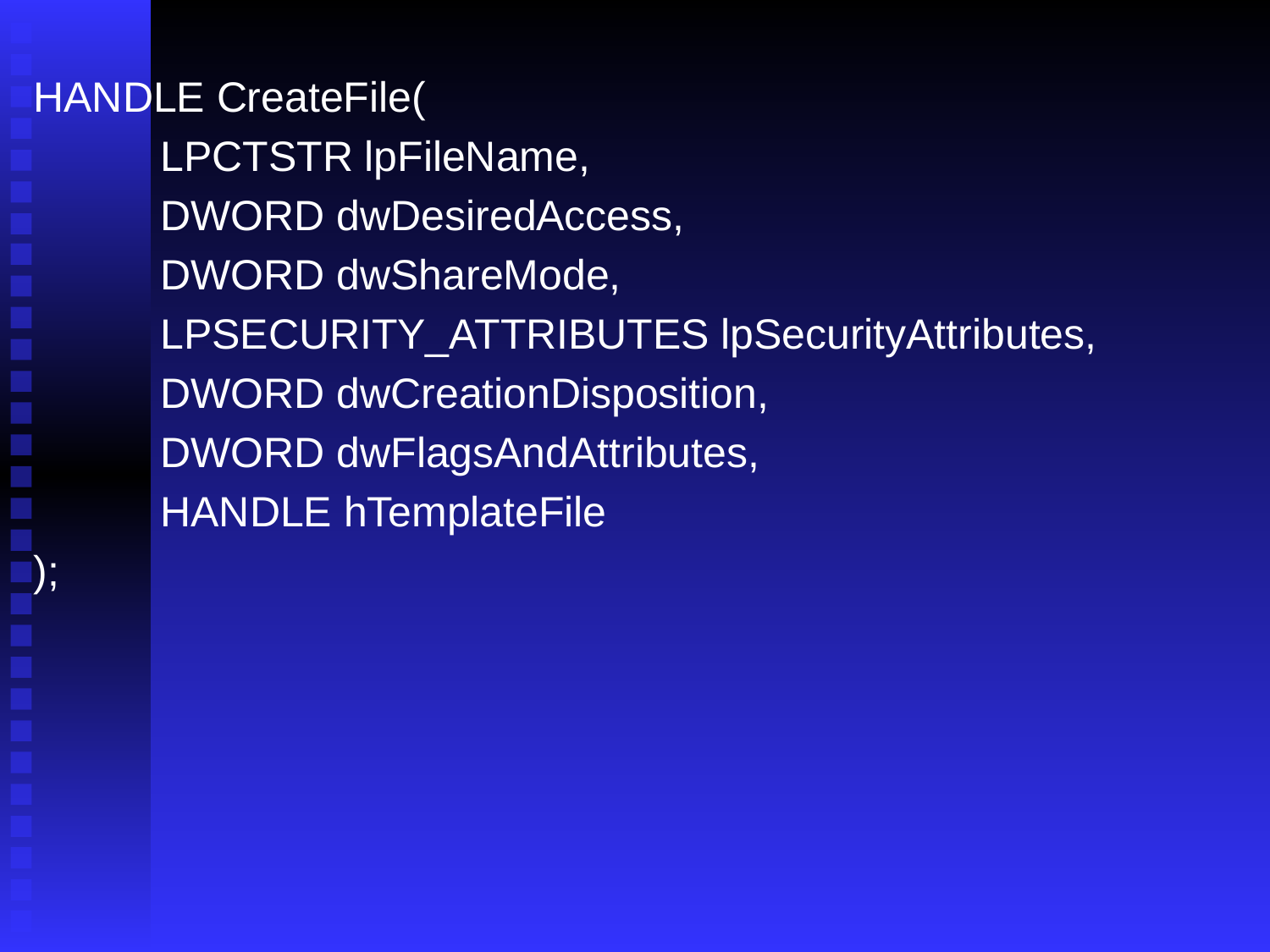

HANDLE CreateFile(
	LPCTSTR lpFileName,
	DWORD dwDesiredAccess,
	DWORD dwShareMode,
	LPSECURITY_ATTRIBUTES lpSecurityAttributes,
	DWORD dwCreationDisposition,
	DWORD dwFlagsAndAttributes,
	HANDLE hTemplateFile
);